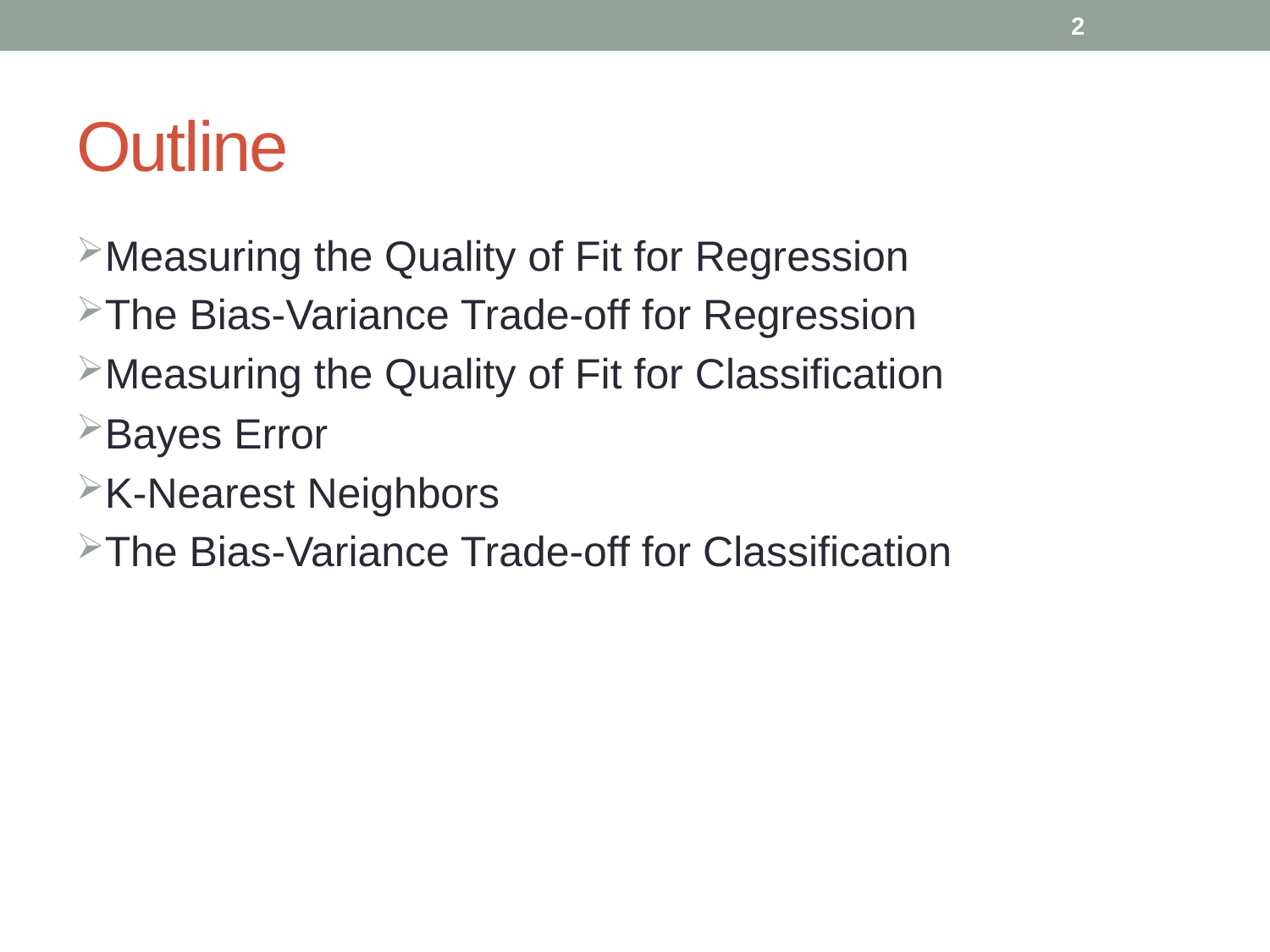

2
# Outline
Measuring the Quality of Fit for Regression
The Bias-Variance Trade-off for Regression
Measuring the Quality of Fit for Classification
Bayes Error
K-Nearest Neighbors
The Bias-Variance Trade-off for Classification